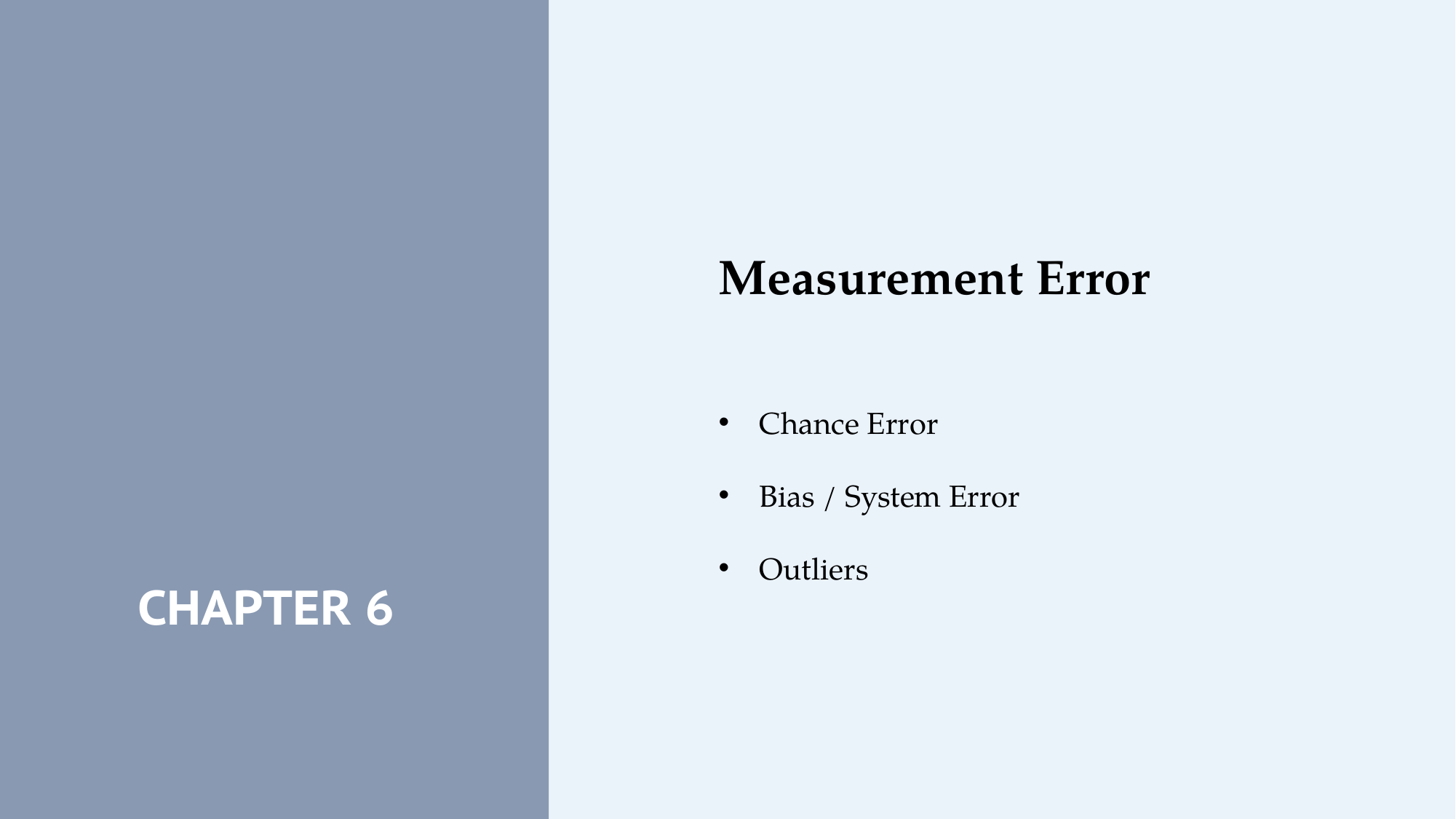

Measurement Error
Chance Error
Bias / System Error
Outliers
CHAPTER 6